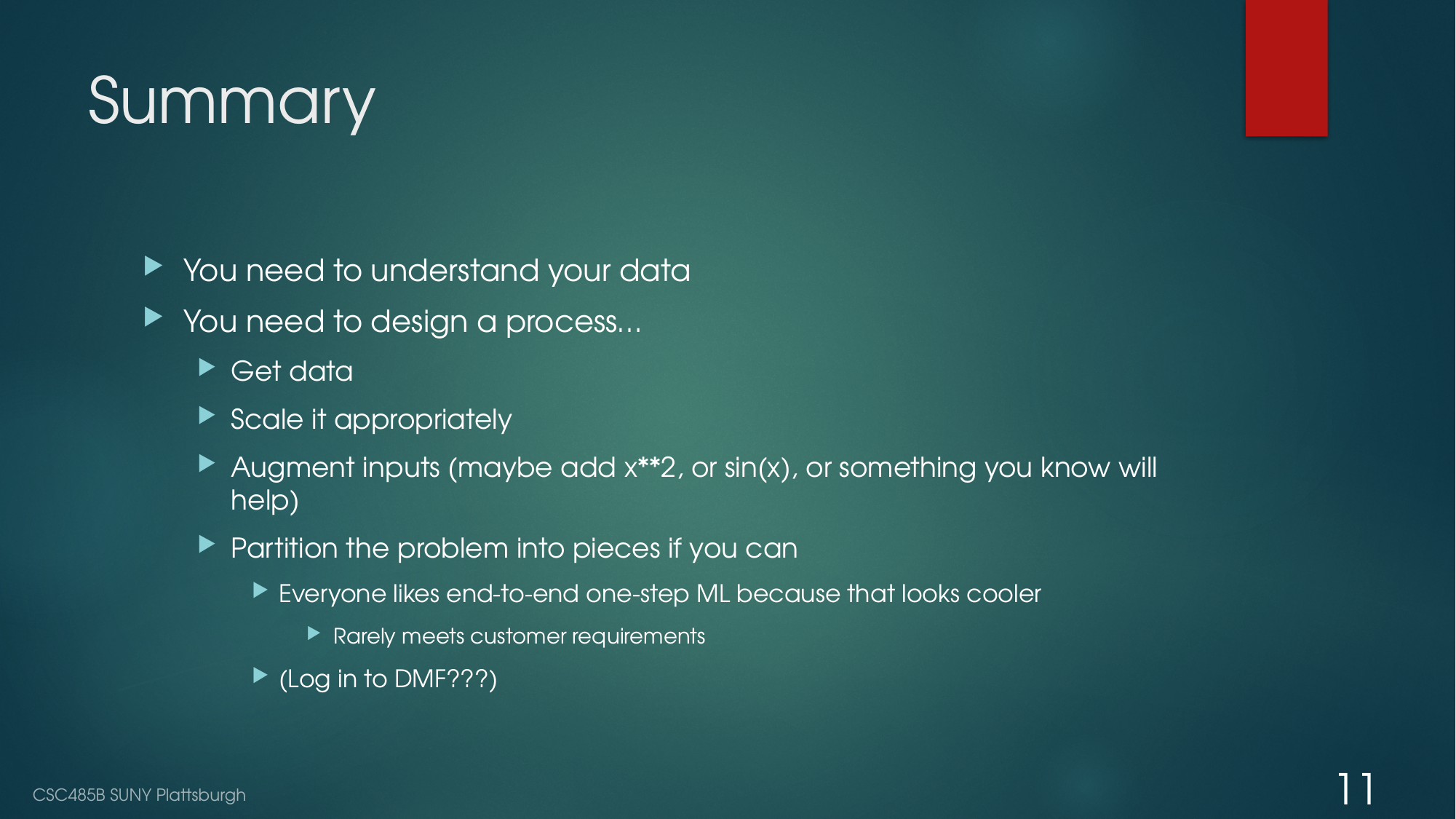

# Summary
You need to understand your data
You need to design a process…
Get data
Scale it appropriately
Augment inputs (maybe add x**2, or sin(x), or something you know will help)
Partition the problem into pieces if you can
Everyone likes end-to-end one-step ML because that looks cooler
Rarely meets customer requirements
(Log in to DMF???)
11
CSC485B SUNY Plattsburgh